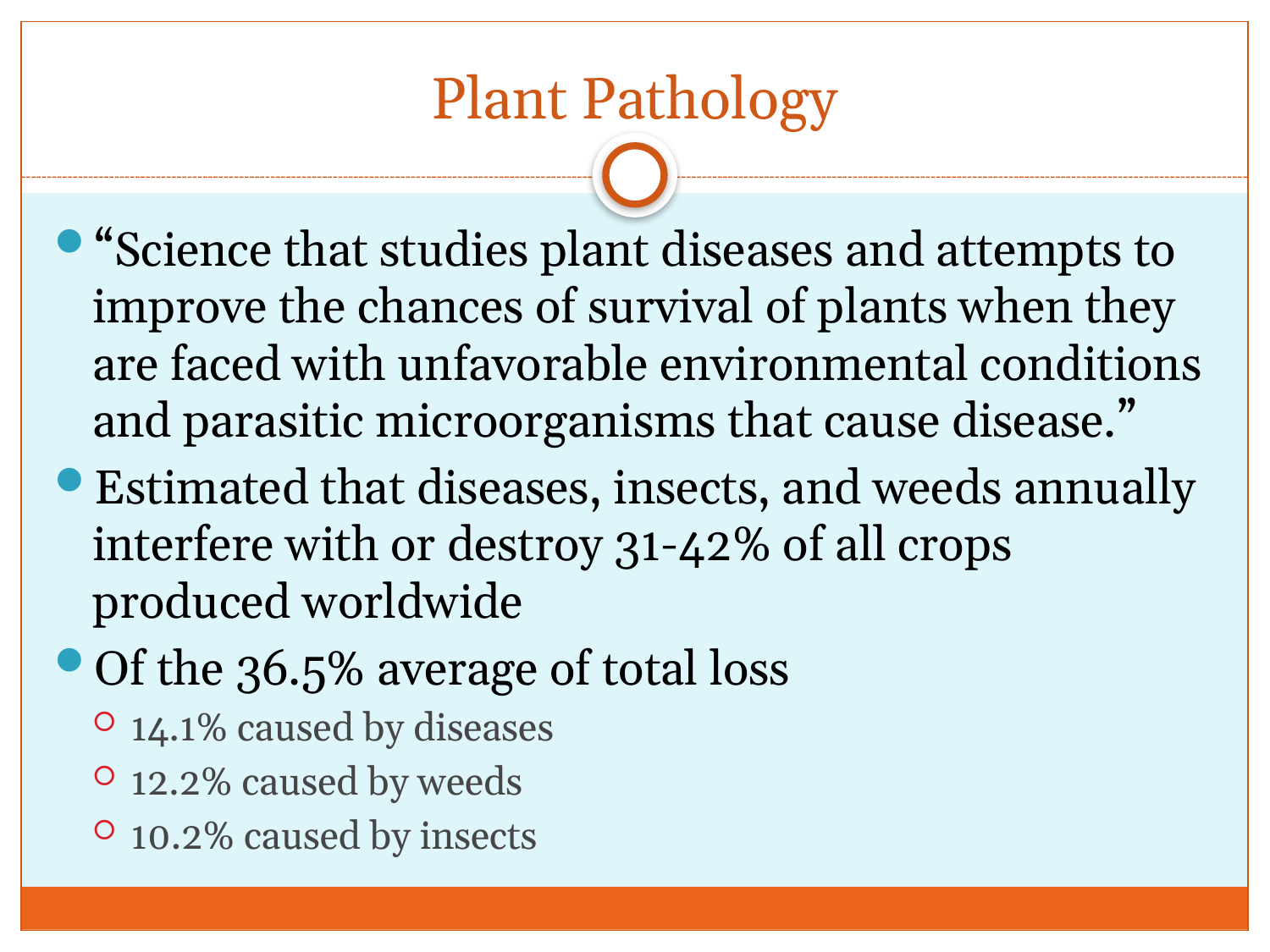

# Plant Pathology
“Science that studies plant diseases and attempts to improve the chances of survival of plants when they are faced with unfavorable environmental conditions and parasitic microorganisms that cause disease.”
Estimated that diseases, insects, and weeds annually interfere with or destroy 31-42% of all crops produced worldwide
Of the 36.5% average of total loss
14.1% caused by diseases
12.2% caused by weeds
10.2% caused by insects